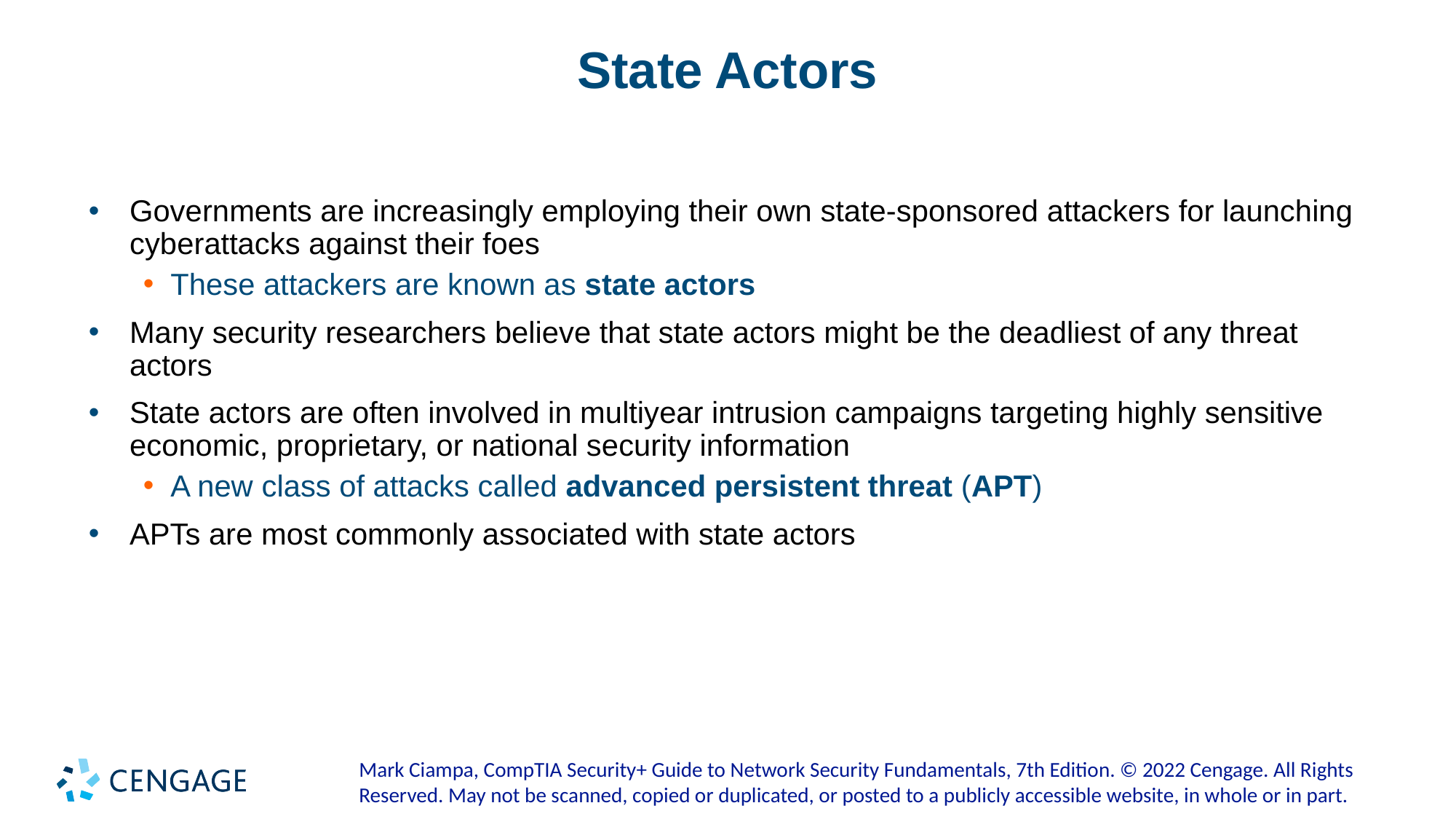

# State Actors
Governments are increasingly employing their own state-sponsored attackers for launching cyberattacks against their foes
These attackers are known as state actors
Many security researchers believe that state actors might be the deadliest of any threat actors
State actors are often involved in multiyear intrusion campaigns targeting highly sensitive economic, proprietary, or national security information
A new class of attacks called advanced persistent threat (APT)
APTs are most commonly associated with state actors